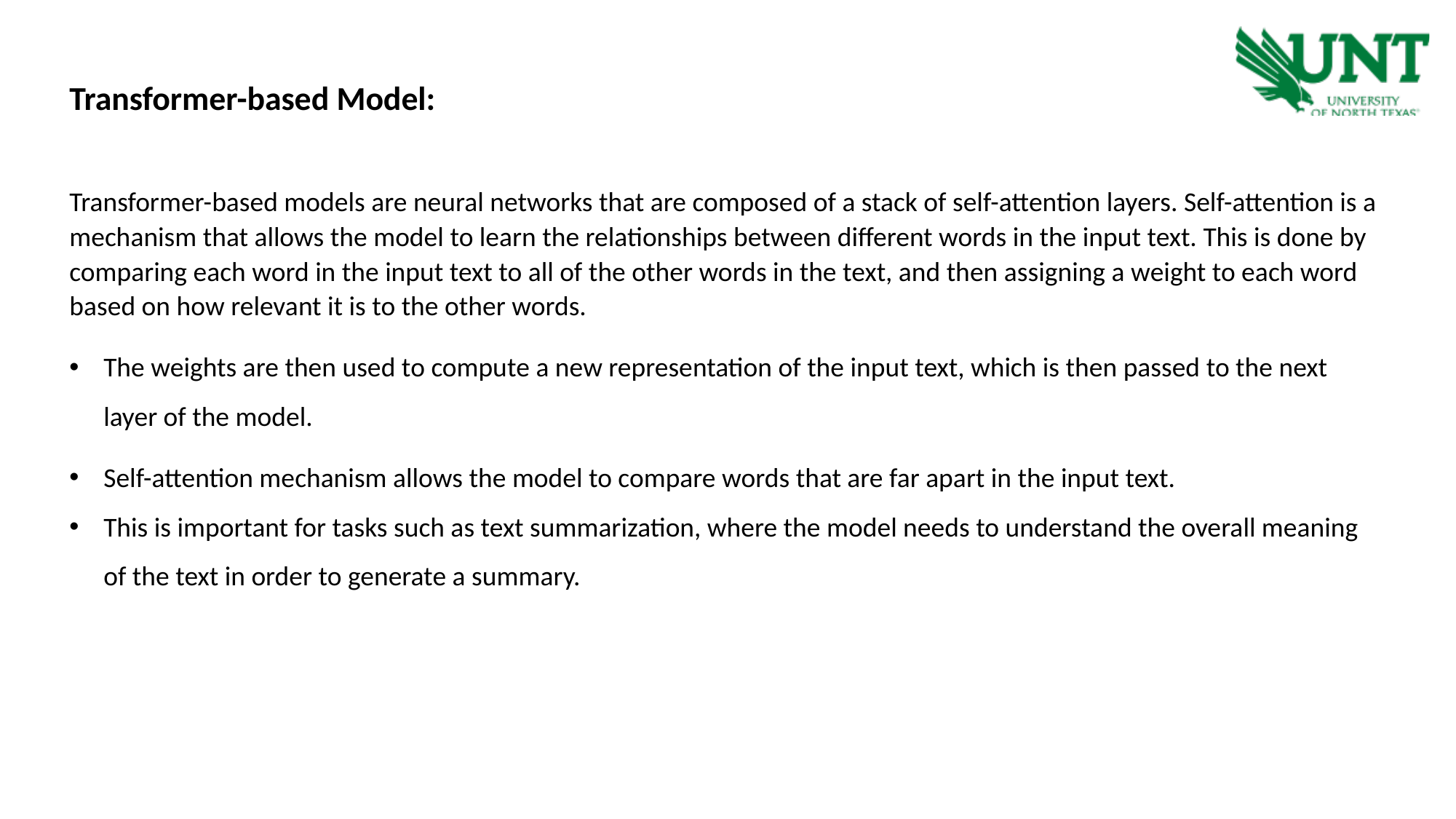

Transformer-based Model:

Transformer-based models are neural networks that are composed of a stack of self-attention layers. Self-attention is a mechanism that allows the model to learn the relationships between different words in the input text. This is done by comparing each word in the input text to all of the other words in the text, and then assigning a weight to each word based on how relevant it is to the other words.
The weights are then used to compute a new representation of the input text, which is then passed to the next layer of the model.
Self-attention mechanism allows the model to compare words that are far apart in the input text.
This is important for tasks such as text summarization, where the model needs to understand the overall meaning of the text in order to generate a summary.